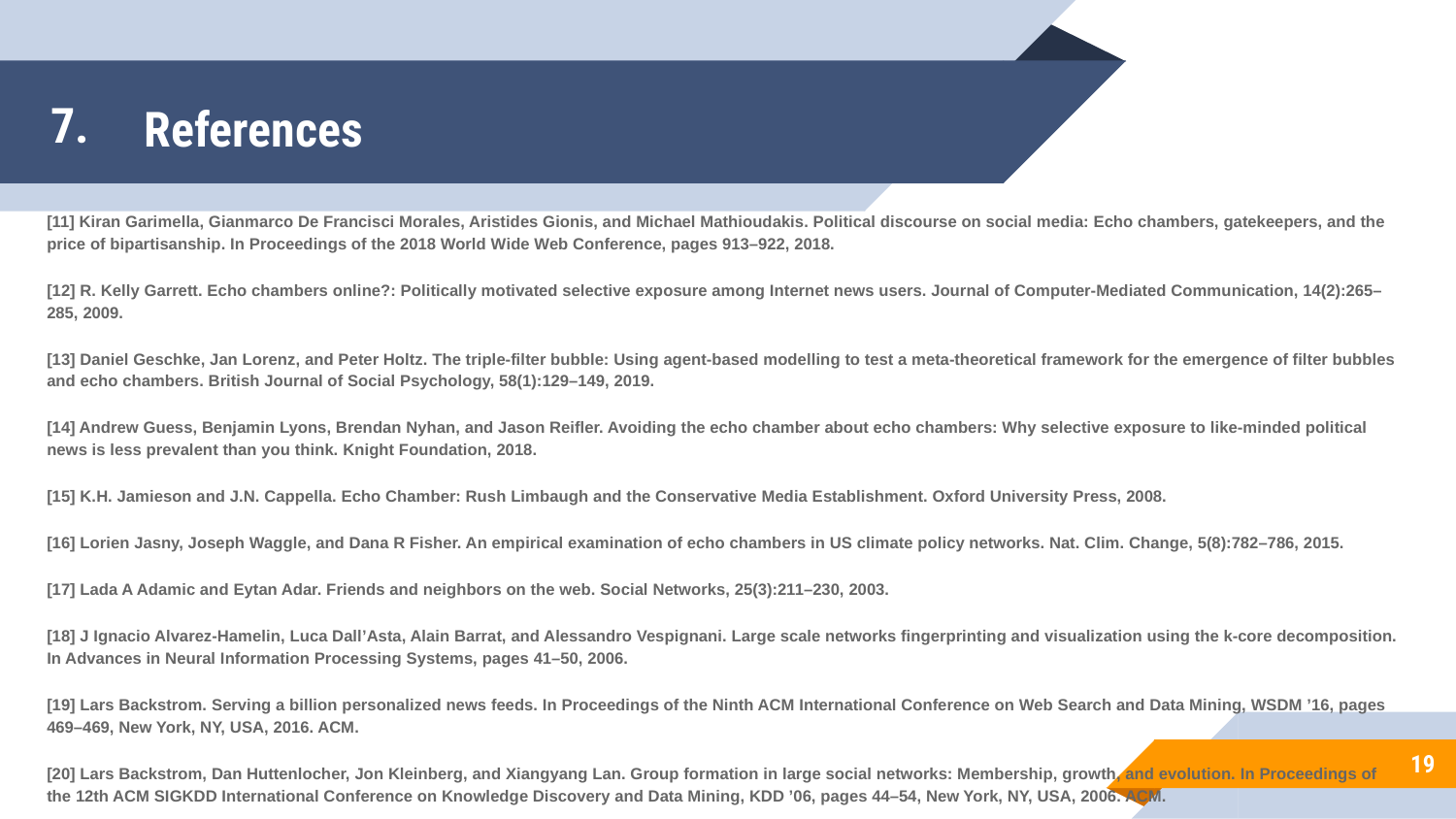

# References
7.
[11] Kiran Garimella, Gianmarco De Francisci Morales, Aristides Gionis, and Michael Mathioudakis. Political discourse on social media: Echo chambers, gatekeepers, and the price of bipartisanship. In Proceedings of the 2018 World Wide Web Conference, pages 913–922, 2018.
[12] R. Kelly Garrett. Echo chambers online?: Politically motivated selective exposure among Internet news users. Journal of Computer-Mediated Communication, 14(2):265–285, 2009.
[13] Daniel Geschke, Jan Lorenz, and Peter Holtz. The triple-filter bubble: Using agent-based modelling to test a meta-theoretical framework for the emergence of filter bubbles and echo chambers. British Journal of Social Psychology, 58(1):129–149, 2019.
[14] Andrew Guess, Benjamin Lyons, Brendan Nyhan, and Jason Reifler. Avoiding the echo chamber about echo chambers: Why selective exposure to like-minded political news is less prevalent than you think. Knight Foundation, 2018.
[15] K.H. Jamieson and J.N. Cappella. Echo Chamber: Rush Limbaugh and the Conservative Media Establishment. Oxford University Press, 2008.
[16] Lorien Jasny, Joseph Waggle, and Dana R Fisher. An empirical examination of echo chambers in US climate policy networks. Nat. Clim. Change, 5(8):782–786, 2015.
[17] Lada A Adamic and Eytan Adar. Friends and neighbors on the web. Social Networks, 25(3):211–230, 2003.
[18] J Ignacio Alvarez-Hamelin, Luca Dall’Asta, Alain Barrat, and Alessandro Vespignani. Large scale networks fingerprinting and visualization using the k-core decomposition. In Advances in Neural Information Processing Systems, pages 41–50, 2006.
[19] Lars Backstrom. Serving a billion personalized news feeds. In Proceedings of the Ninth ACM International Conference on Web Search and Data Mining, WSDM ’16, pages 469–469, New York, NY, USA, 2016. ACM.
[20] Lars Backstrom, Dan Huttenlocher, Jon Kleinberg, and Xiangyang Lan. Group formation in large social networks: Membership, growth, and evolution. In Proceedings of the 12th ACM SIGKDD International Conference on Knowledge Discovery and Data Mining, KDD ’06, pages 44–54, New York, NY, USA, 2006. ACM.
19